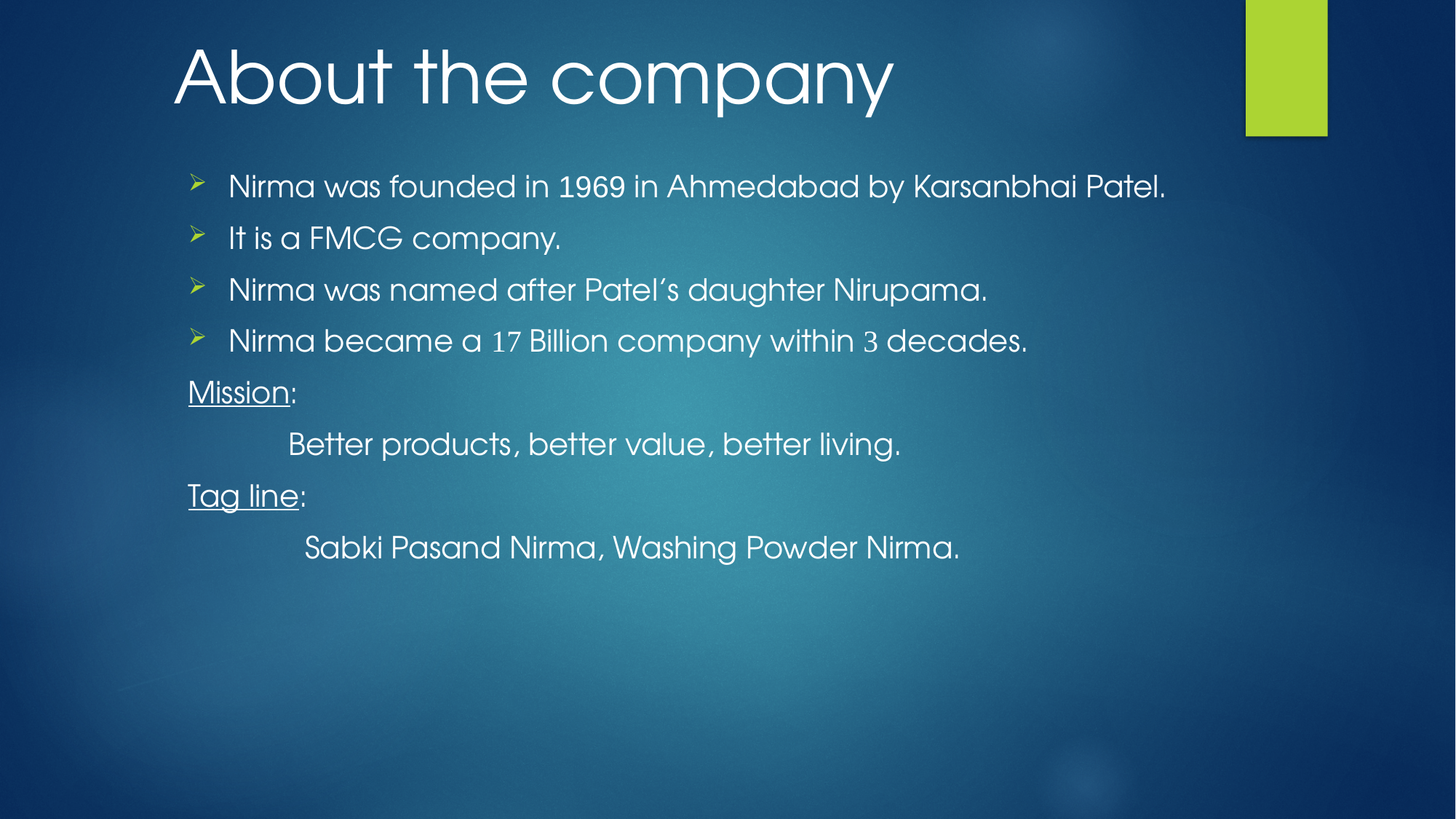

# About the company
Nirma was founded in 1969 in Ahmedabad by Karsanbhai Patel.
It is a FMCG company.
Nirma was named after Patel’s daughter Nirupama.
Nirma became a 17 Billion company within 3 decades.
Mission:
            Better products, better value, better living.
Tag line:
              Sabki Pasand Nirma, Washing Powder Nirma.